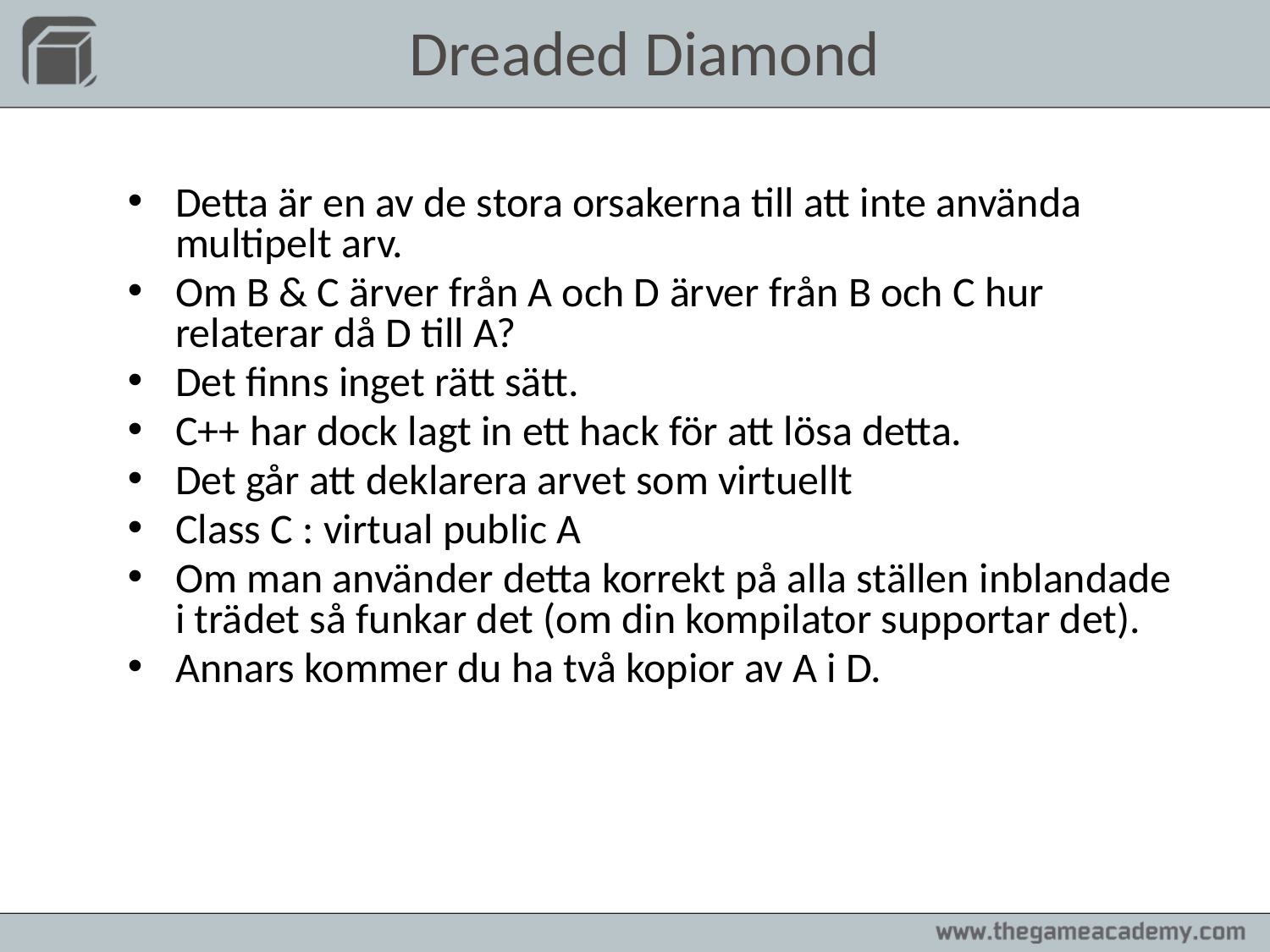

Dreaded Diamond
Detta är en av de stora orsakerna till att inte använda multipelt arv.
Om B & C ärver från A och D ärver från B och C hur relaterar då D till A?
Det finns inget rätt sätt.
C++ har dock lagt in ett hack för att lösa detta.
Det går att deklarera arvet som virtuellt
Class C : virtual public A
Om man använder detta korrekt på alla ställen inblandade i trädet så funkar det (om din kompilator supportar det).
Annars kommer du ha två kopior av A i D.